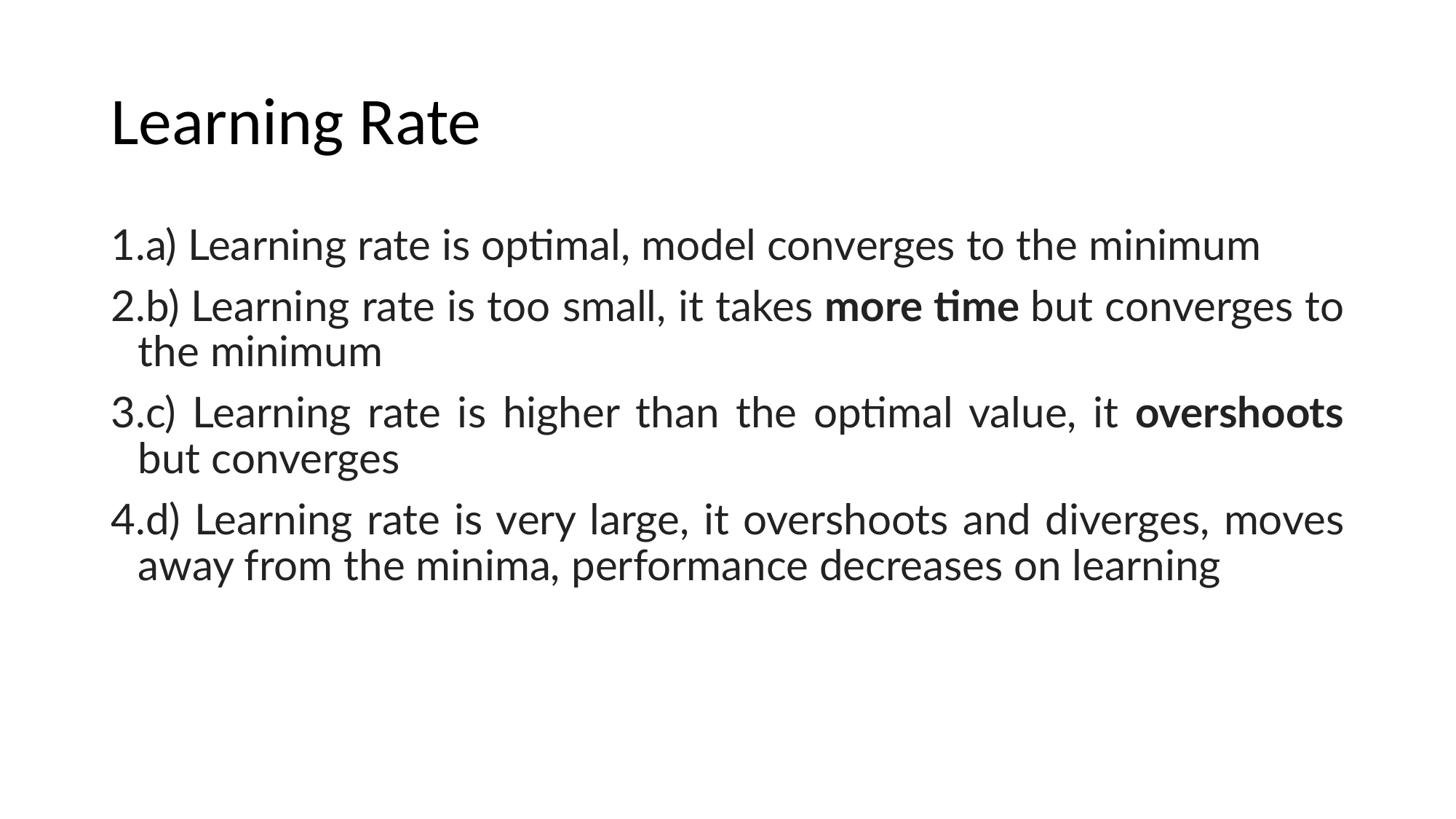

# Learning Rate
a) Learning rate is optimal, model converges to the minimum
b) Learning rate is too small, it takes more time but converges to the minimum
c) Learning rate is higher than the optimal value, it overshoots but converges
d) Learning rate is very large, it overshoots and diverges, moves away from the minima, performance decreases on learning